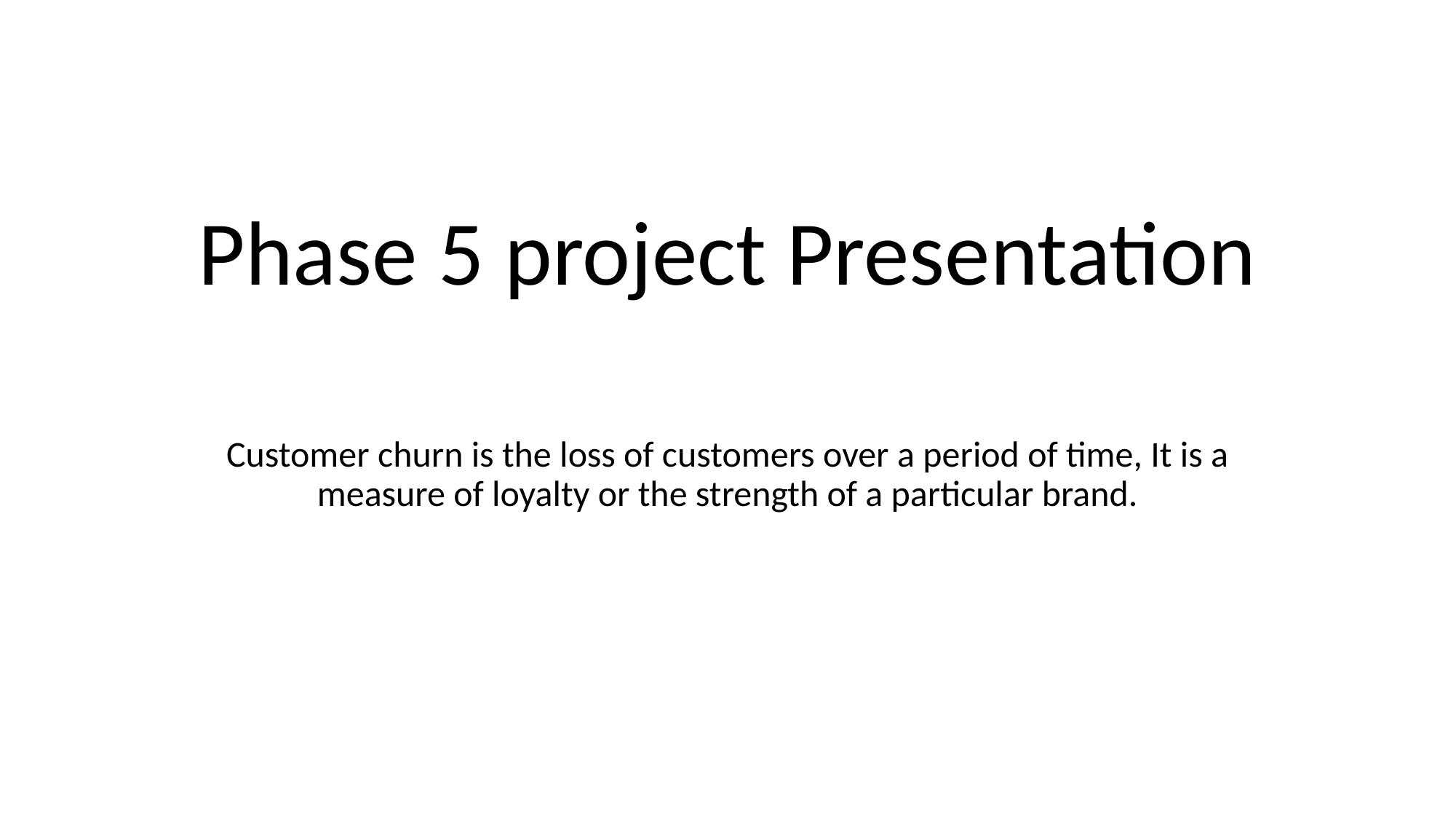

# Phase 5 project Presentation
Customer churn is the loss of customers over a period of time, It is a measure of loyalty or the strength of a particular brand.